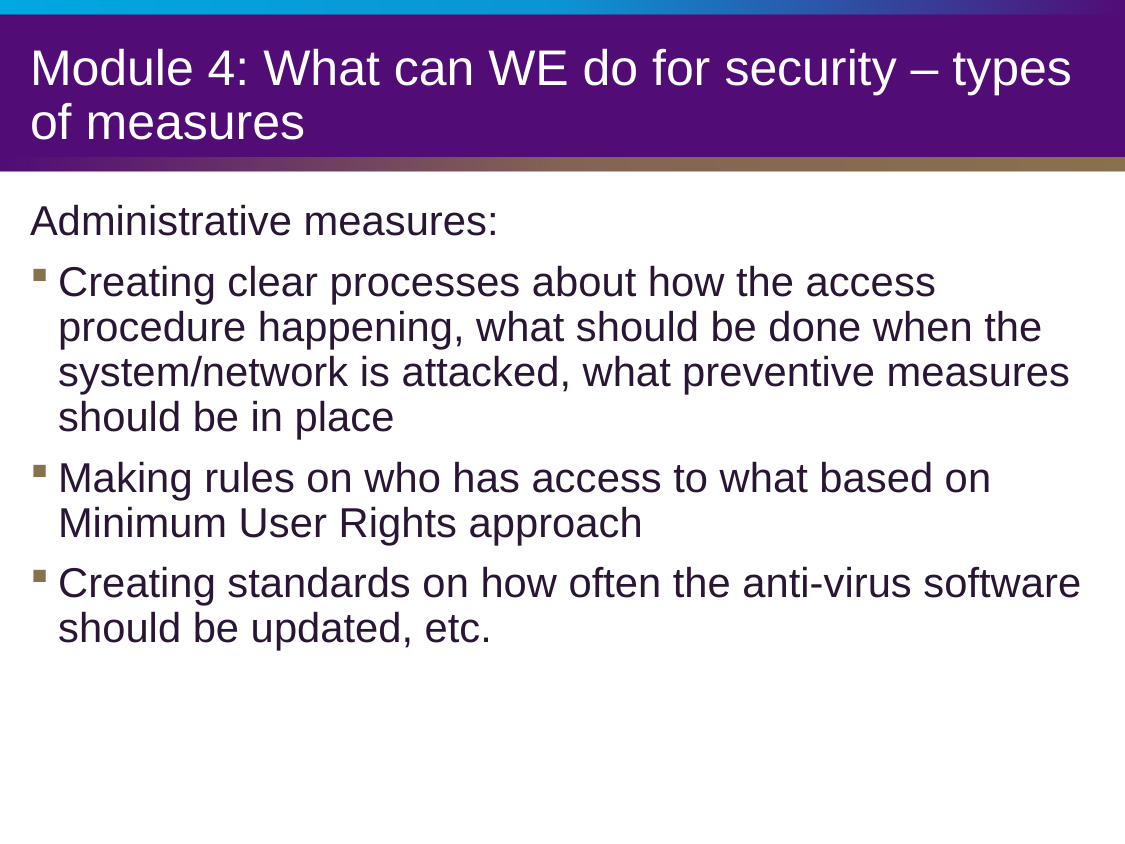

# Module 4: What can WE do for security – types of measures
Administrative measures:
Creating clear processes about how the access procedure happening, what should be done when the system/network is attacked, what preventive measures should be in place
Making rules on who has access to what based on Minimum User Rights approach
Creating standards on how often the anti-virus software should be updated, etc.